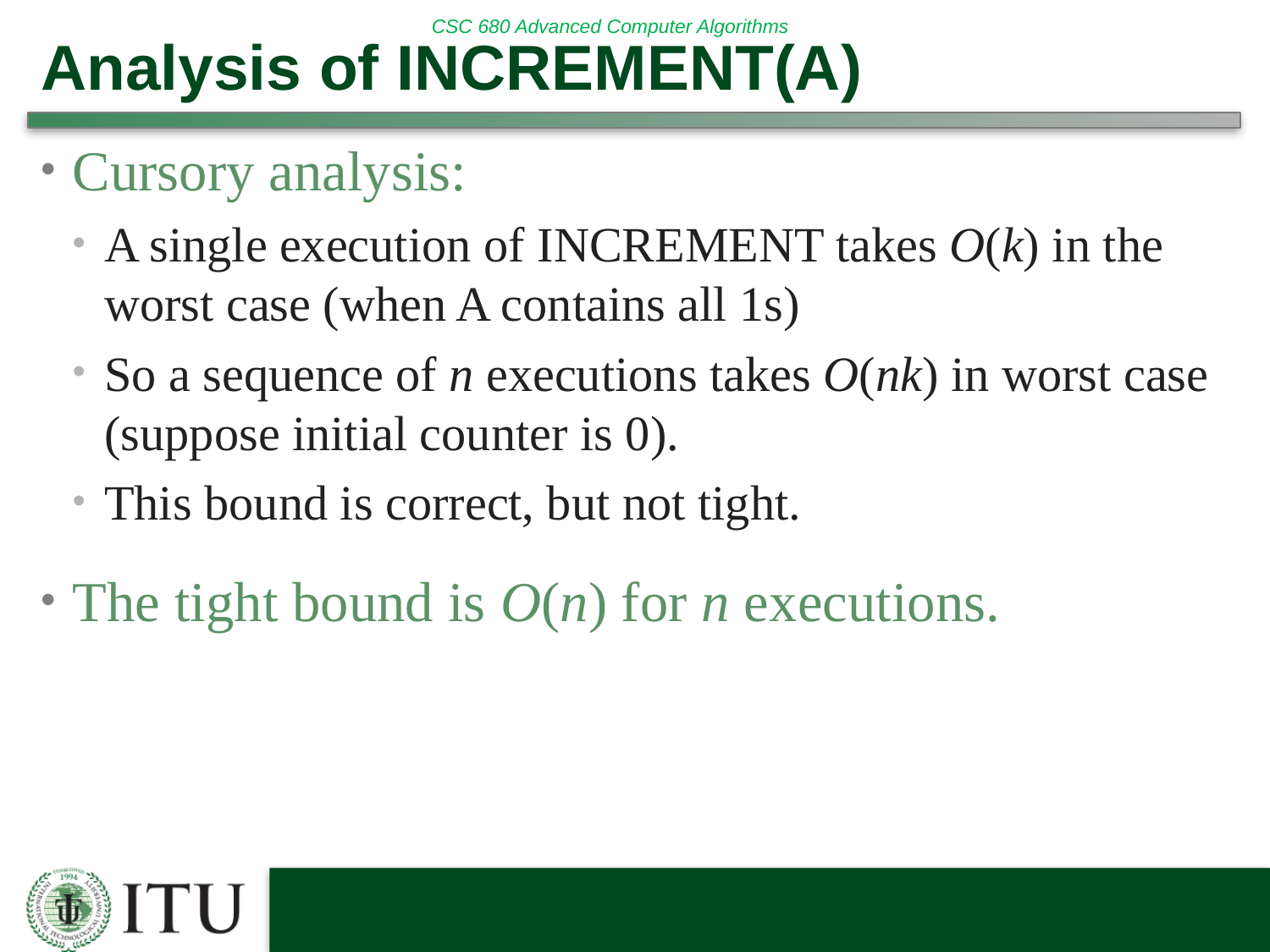

# Analysis of INCREMENT(A)
Cursory analysis:
A single execution of INCREMENT takes O(k) in the worst case (when A contains all 1s)
So a sequence of n executions takes O(nk) in worst case (suppose initial counter is 0).
This bound is correct, but not tight.
The tight bound is O(n) for n executions.